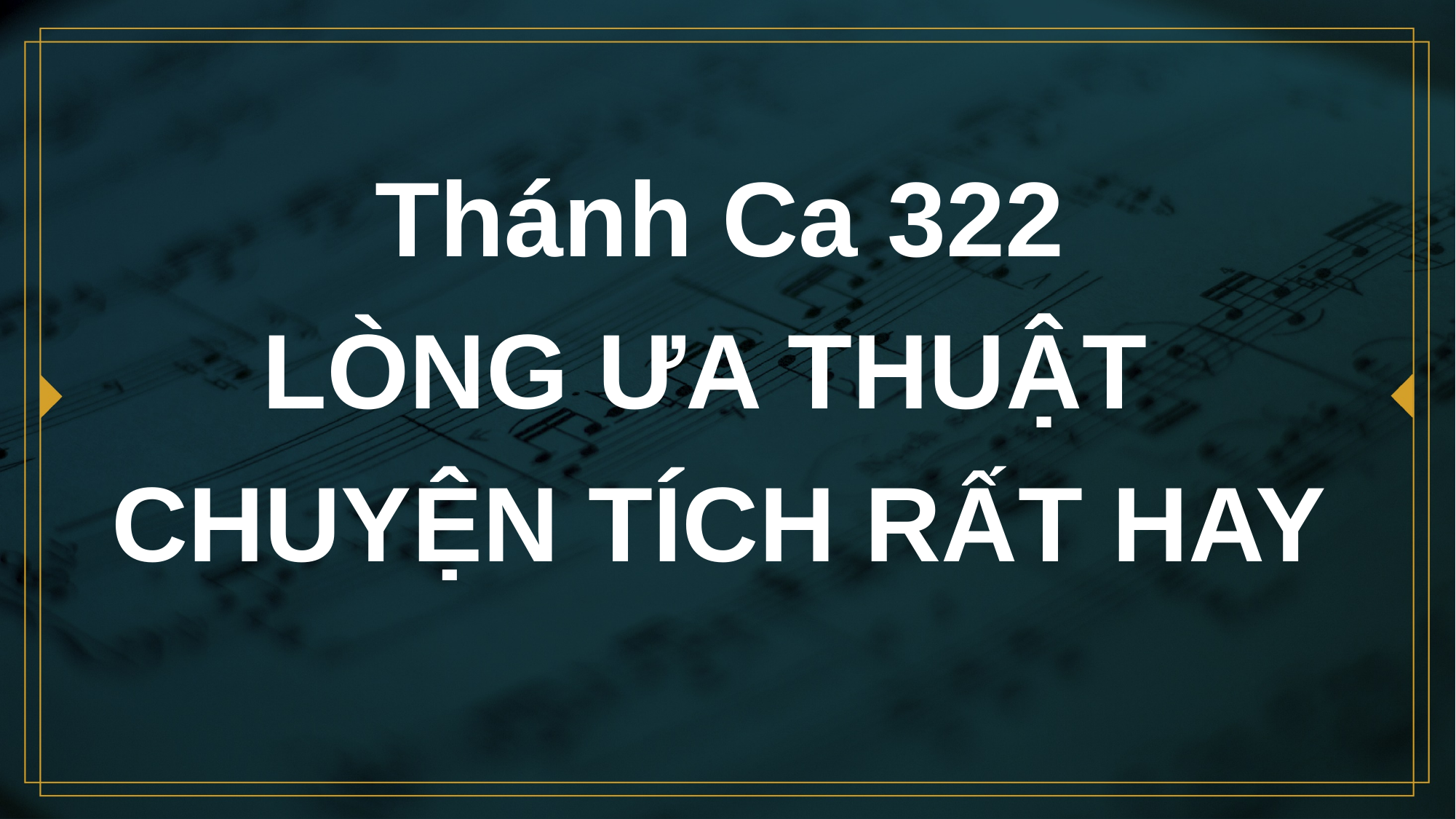

# Thánh Ca 322 LÒNG ƯA THUẬT CHUYỆN TÍCH RẤT HAY